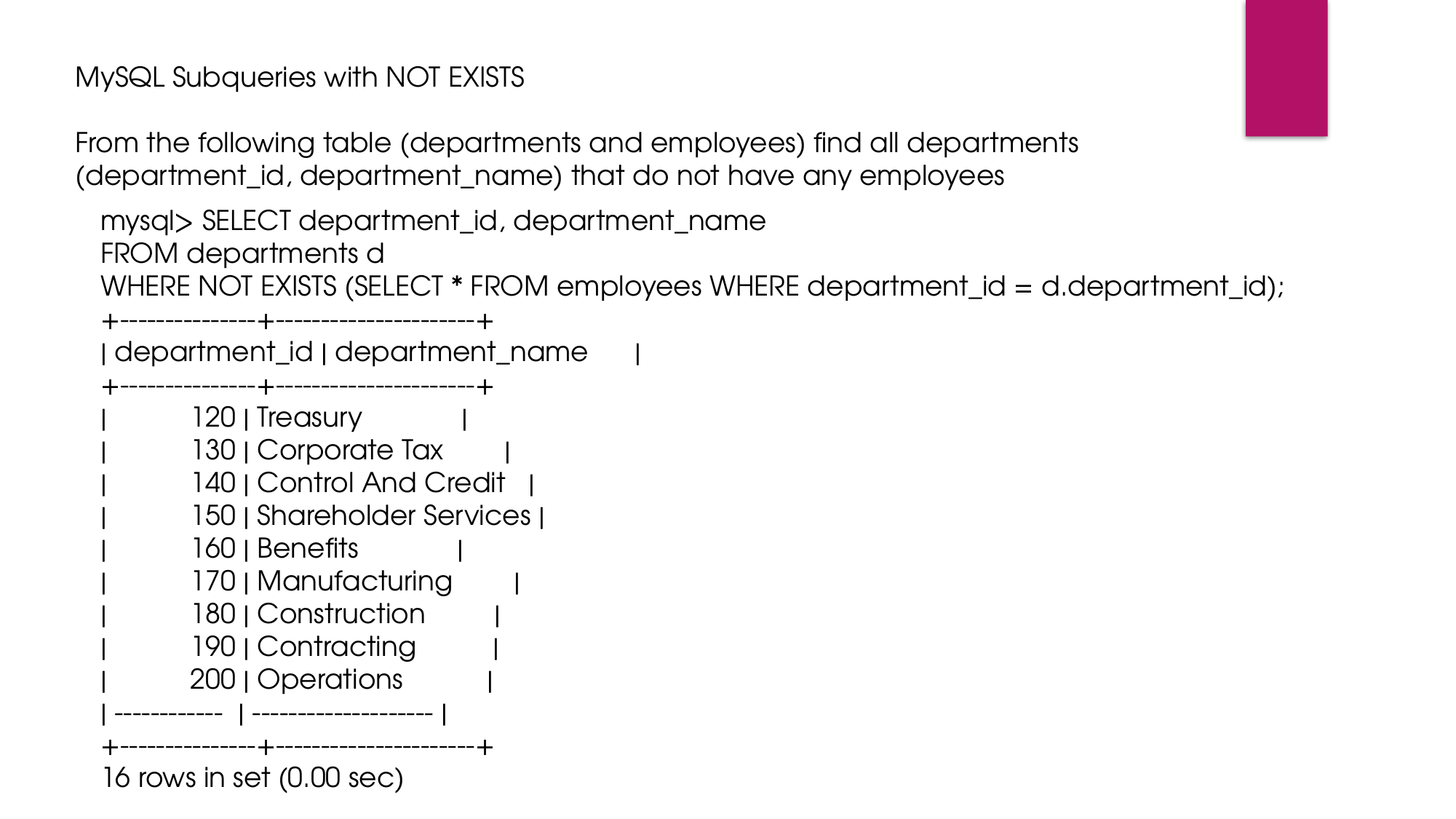

MySQL Subqueries with NOT EXISTS

From the following table (departments and employees) find all departments (department_id, department_name) that do not have any employees
mysql> SELECT department_id, department_name
FROM departments d
WHERE NOT EXISTS (SELECT * FROM employees WHERE department_id = d.department_id);
+---------------+----------------------+
| department_id | department_name      |
+---------------+----------------------+
|           120 | Treasury             |
|           130 | Corporate Tax        |
|           140 | Control And Credit   |
|           150 | Shareholder Services |
|           160 | Benefits             |
|           170 | Manufacturing        |
|           180 | Construction         |
|           190 | Contracting          |
|           200 | Operations           |
| ------------  | -------------------- |
+---------------+----------------------+
16 rows in set (0.00 sec)